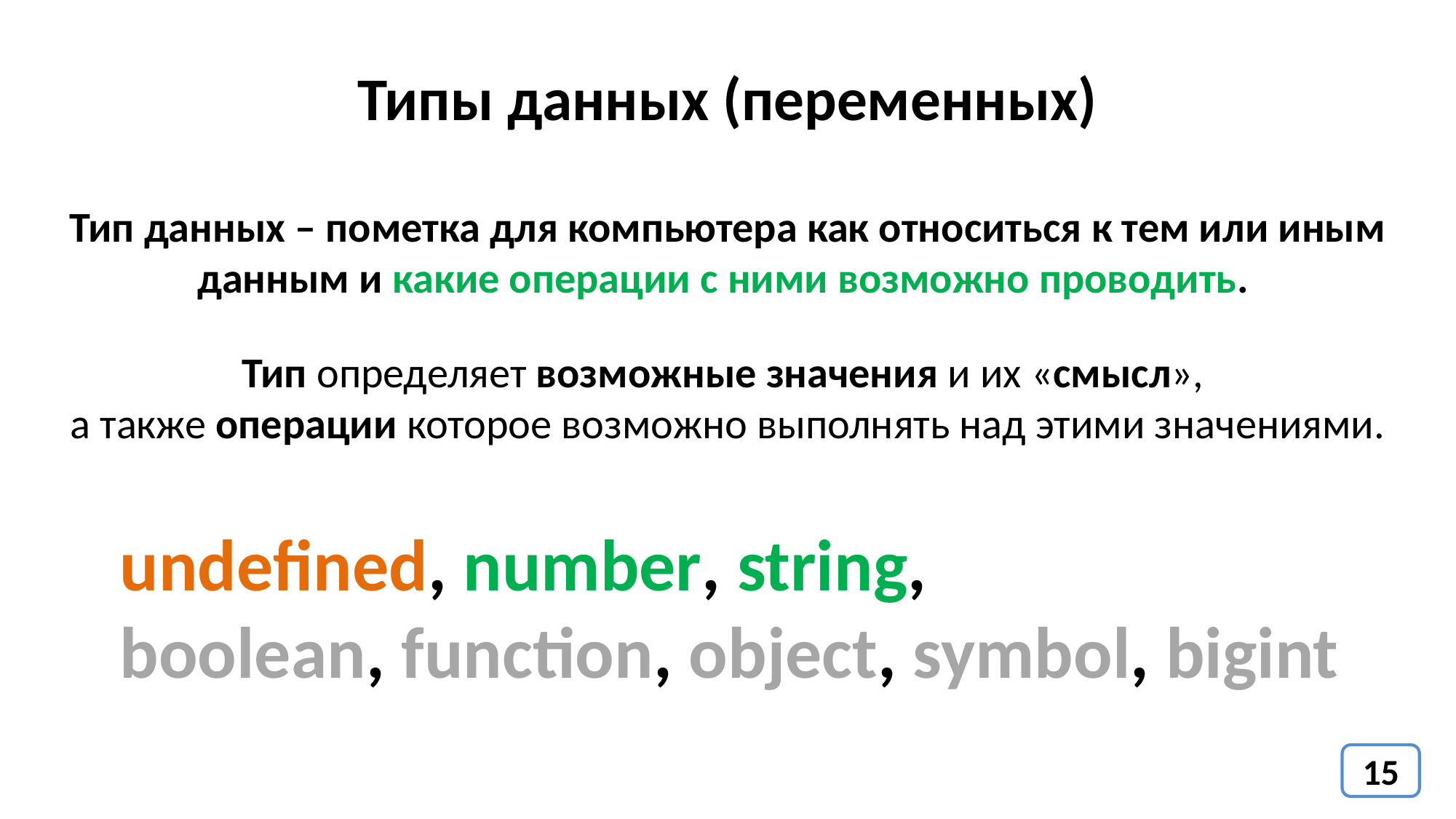

Типы данных (переменных)
Тип данных – пометка для компьютера как относиться к тем или иным данным и какие операции с ними возможно проводить.

Тип определяет возможные значения и их «смысл»,
а также операции которое возможно выполнять над этими значениями.
undefined, number, string,
boolean, function, object, symbol, bigint
15